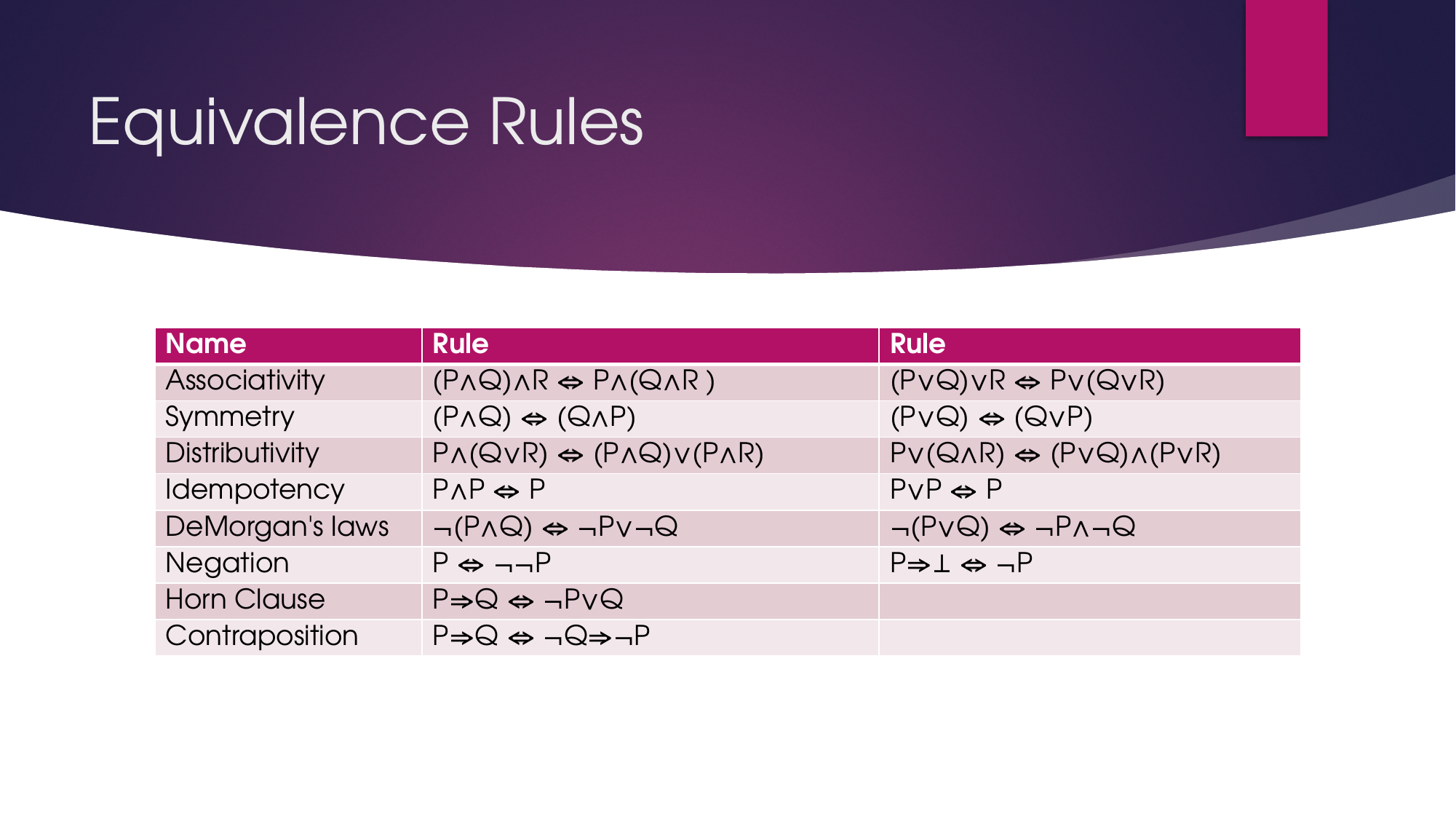

# Equivalence Rules

| Name | Rule | Rule |
| --- | --- | --- |
| Associativity | (P∧Q)∧R ⇔ P∧(Q∧R ) | (P∨Q)∨R ⇔ P∨(Q∨R) |
| Symmetry | (P∧Q) ⇔ (Q∧P) | (P∨Q) ⇔ (Q∨P) |
| Distributivity | P∧(Q∨R) ⇔ (P∧Q)∨(P∧R) | P∨(Q∧R) ⇔ (P∨Q)∧(P∨R) |
| Idempotency | P∧P ⇔ P | P∨P ⇔ P |
| DeMorgan's laws | ¬(P∧Q) ⇔ ¬P∨¬Q | ¬(P∨Q) ⇔ ¬P∧¬Q |
| Negation | P ⇔ ¬¬P | P⇒⊥ ⇔ ¬P |
| Horn Clause | P⇒Q ⇔ ¬P∨Q |  |
| Contraposition | P⇒Q ⇔ ¬Q⇒¬P |  |